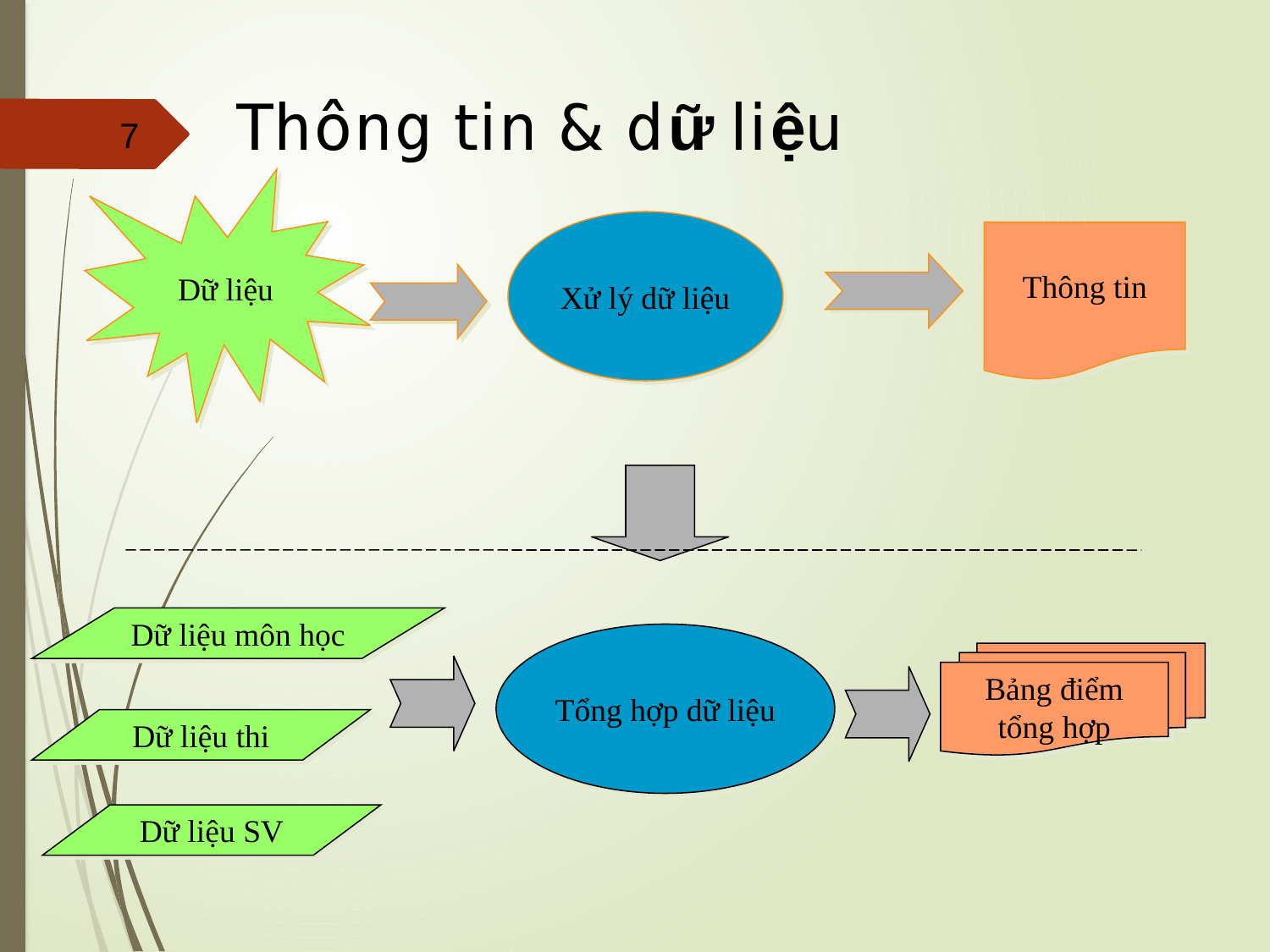

# Thông tin & dữ liệu
Dữ liệu
Xử lý dữ liệu
Thông tin

Dữ liệu môn học
Tổng hợp dữ liệu
Bảng điểm tổng hợp

Dữ liệu thi
Dữ liệu SV
7